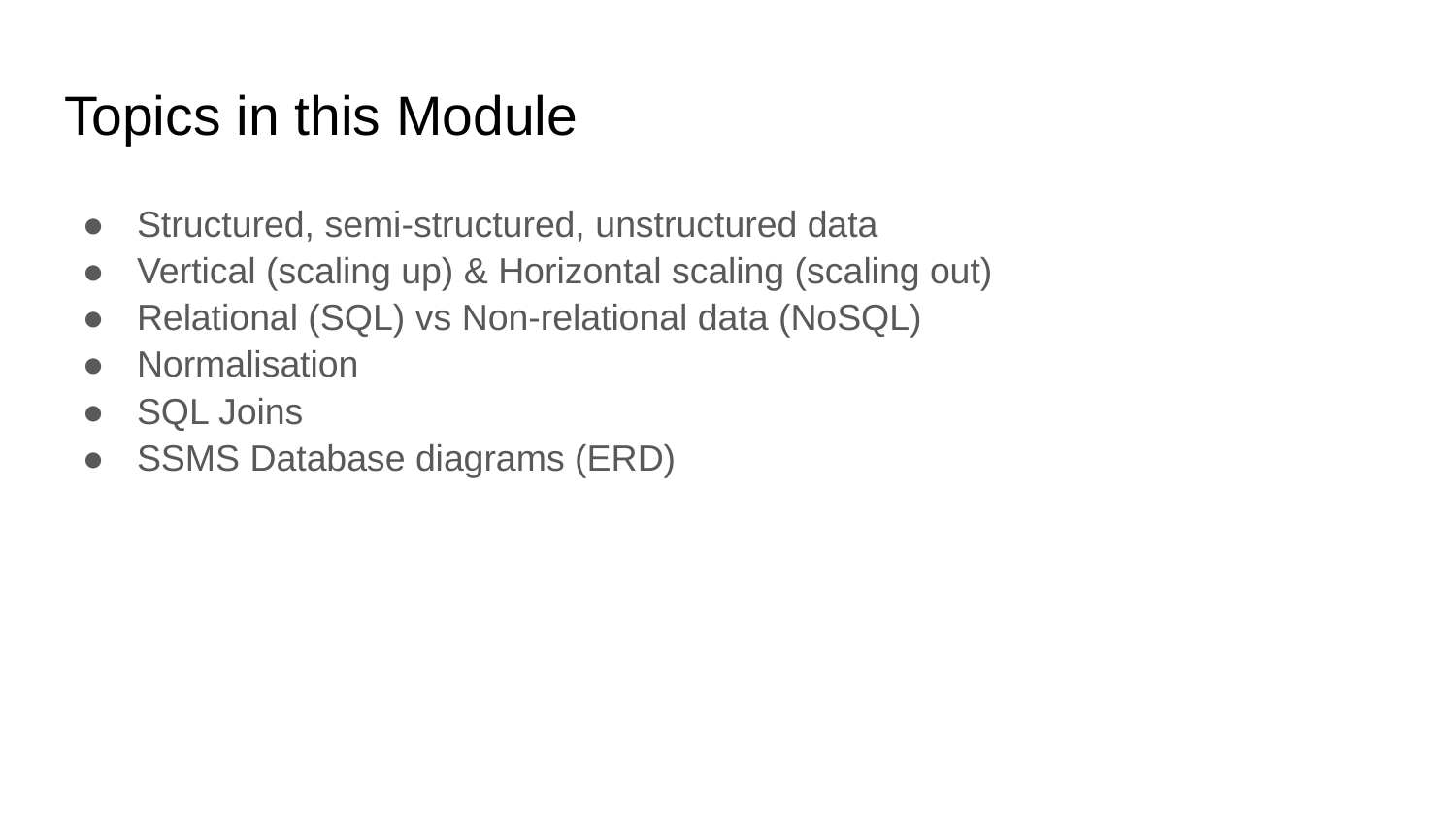

# Topics in this Module
Structured, semi-structured, unstructured data
Vertical (scaling up) & Horizontal scaling (scaling out)
Relational (SQL) vs Non-relational data (NoSQL)
Normalisation
SQL Joins
SSMS Database diagrams (ERD)